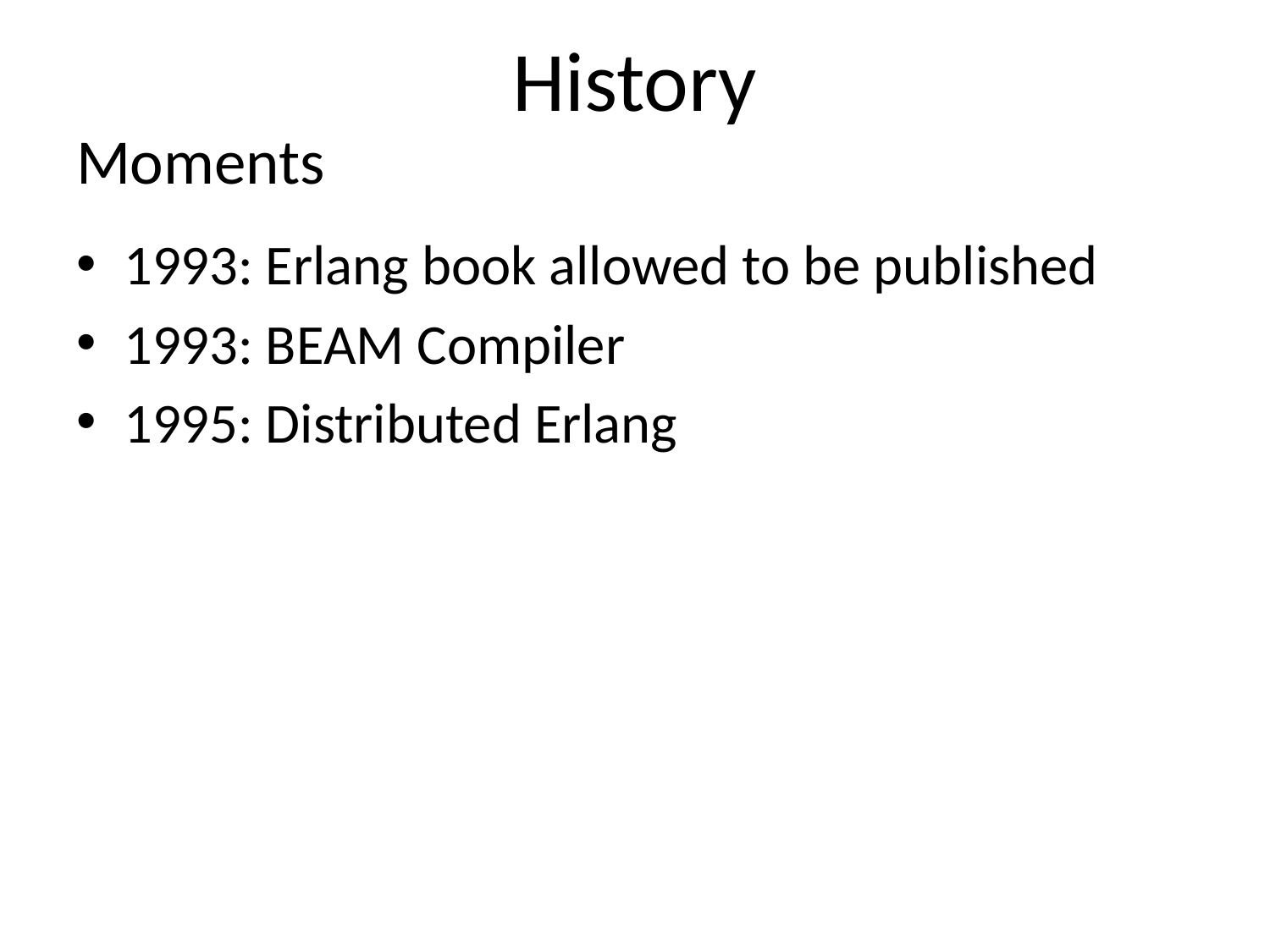

# History
Moments
1993: Erlang book allowed to be published
1993: BEAM Compiler
1995: Distributed Erlang